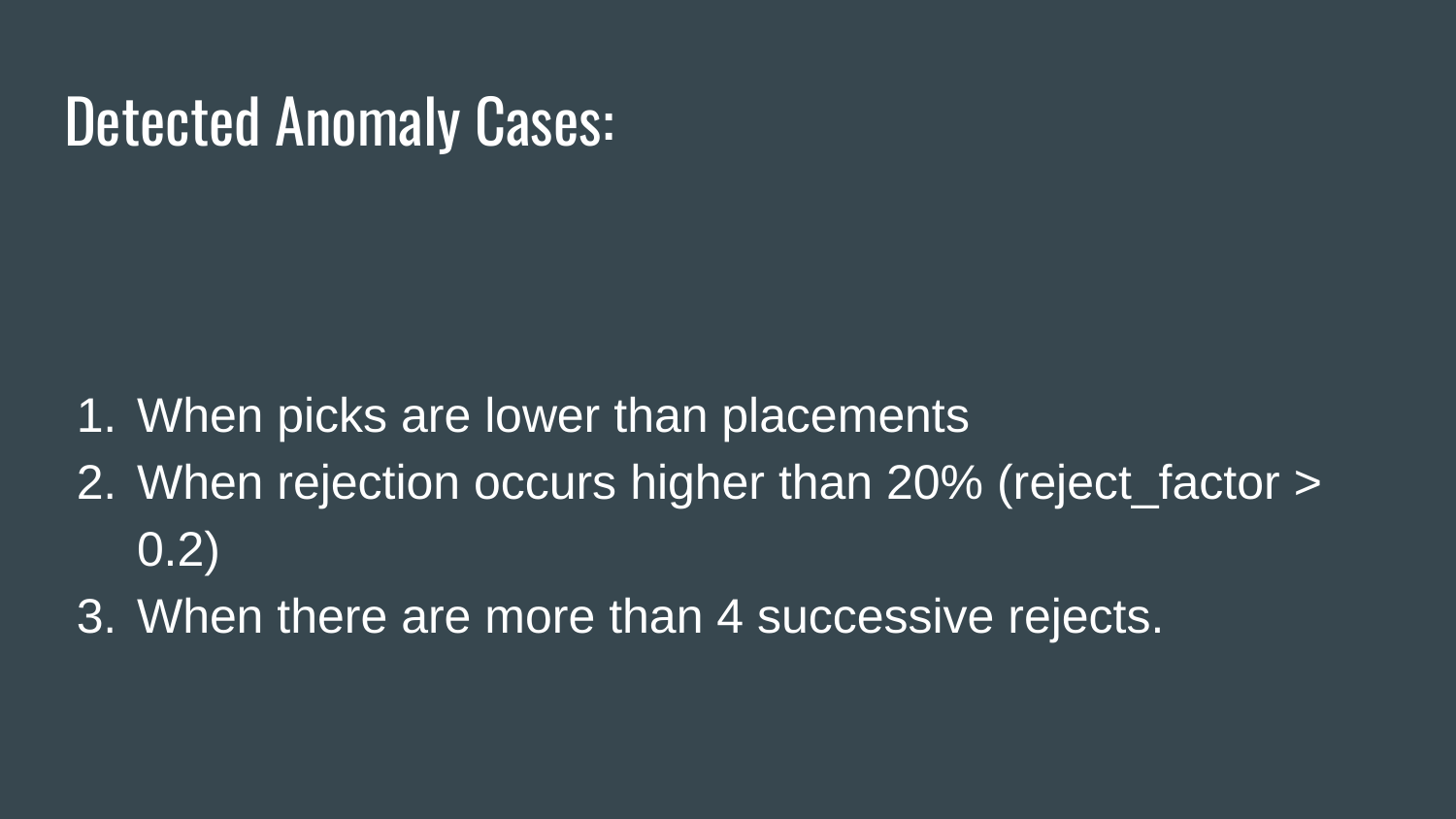

# Detected Anomaly Cases:
When picks are lower than placements
When rejection occurs higher than 20% (reject_factor > 0.2)
When there are more than 4 successive rejects.